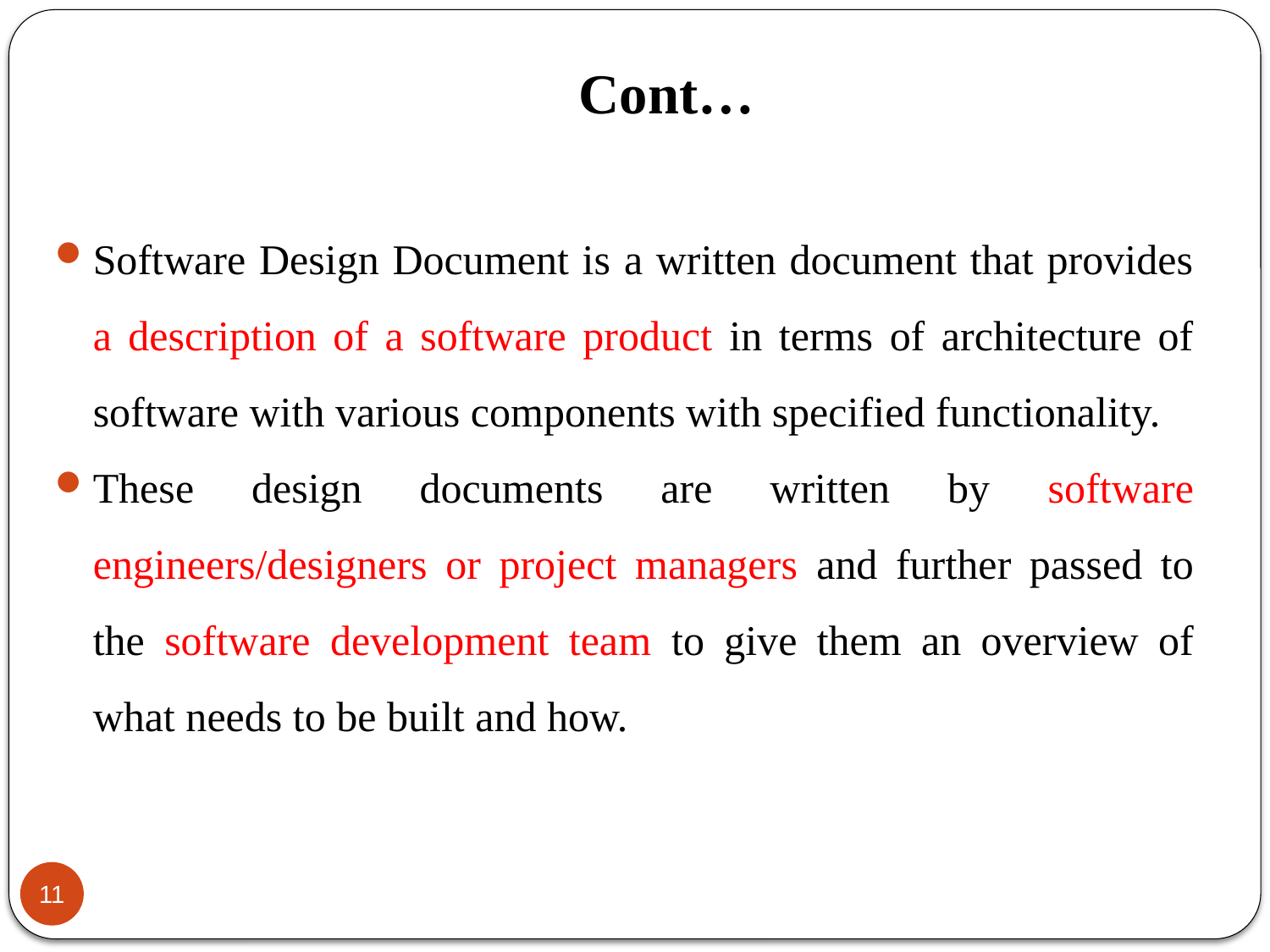

# Cont…
Software Design Document is a written document that provides a description of a software product in terms of architecture of software with various components with specified functionality.
These design documents are written by software engineers/designers or project managers and further passed to the software development team to give them an overview of what needs to be built and how.

11